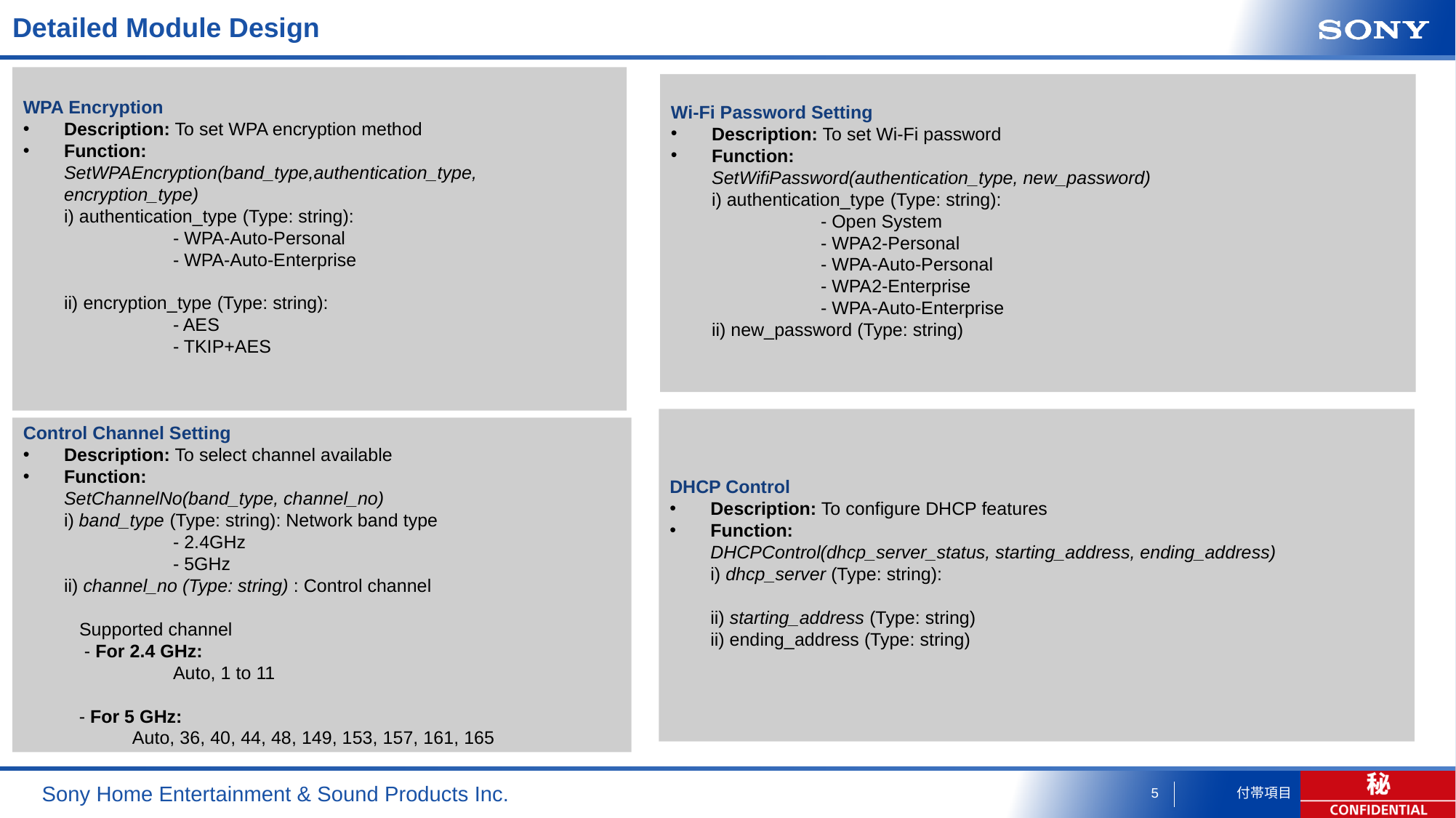

# Detailed Module Design
WPA Encryption
Description: To set WPA encryption method
Function:
SetWPAEncryption(band_type,authentication_type, encryption_type)
i) authentication_type (Type: string):
	- WPA-Auto-Personal
	- WPA-Auto-Enterprise
ii) encryption_type (Type: string):
	- AES
	- TKIP+AES
Wi-Fi Password Setting
Description: To set Wi-Fi password
Function:
SetWifiPassword(authentication_type, new_password)
i) authentication_type (Type: string):
	- Open System
	- WPA2-Personal
	- WPA-Auto-Personal
	- WPA2-Enterprise
	- WPA-Auto-Enterprise
ii) new_password (Type: string)
DHCP Control
Description: To configure DHCP features
Function:
DHCPControl(dhcp_server_status, starting_address, ending_address)
i) dhcp_server (Type: string):
ii) starting_address (Type: string)
ii) ending_address (Type: string)
Control Channel Setting
Description: To select channel available
Function:
SetChannelNo(band_type, channel_no)
i) band_type (Type: string): Network band type
	- 2.4GHz
	- 5GHz
ii) channel_no (Type: string) : Control channel
   Supported channel
    - For 2.4 GHz:
	Auto, 1 to 11
           - For 5 GHz:
	Auto, 36, 40, 44, 48, 149, 153, 157, 161, 165